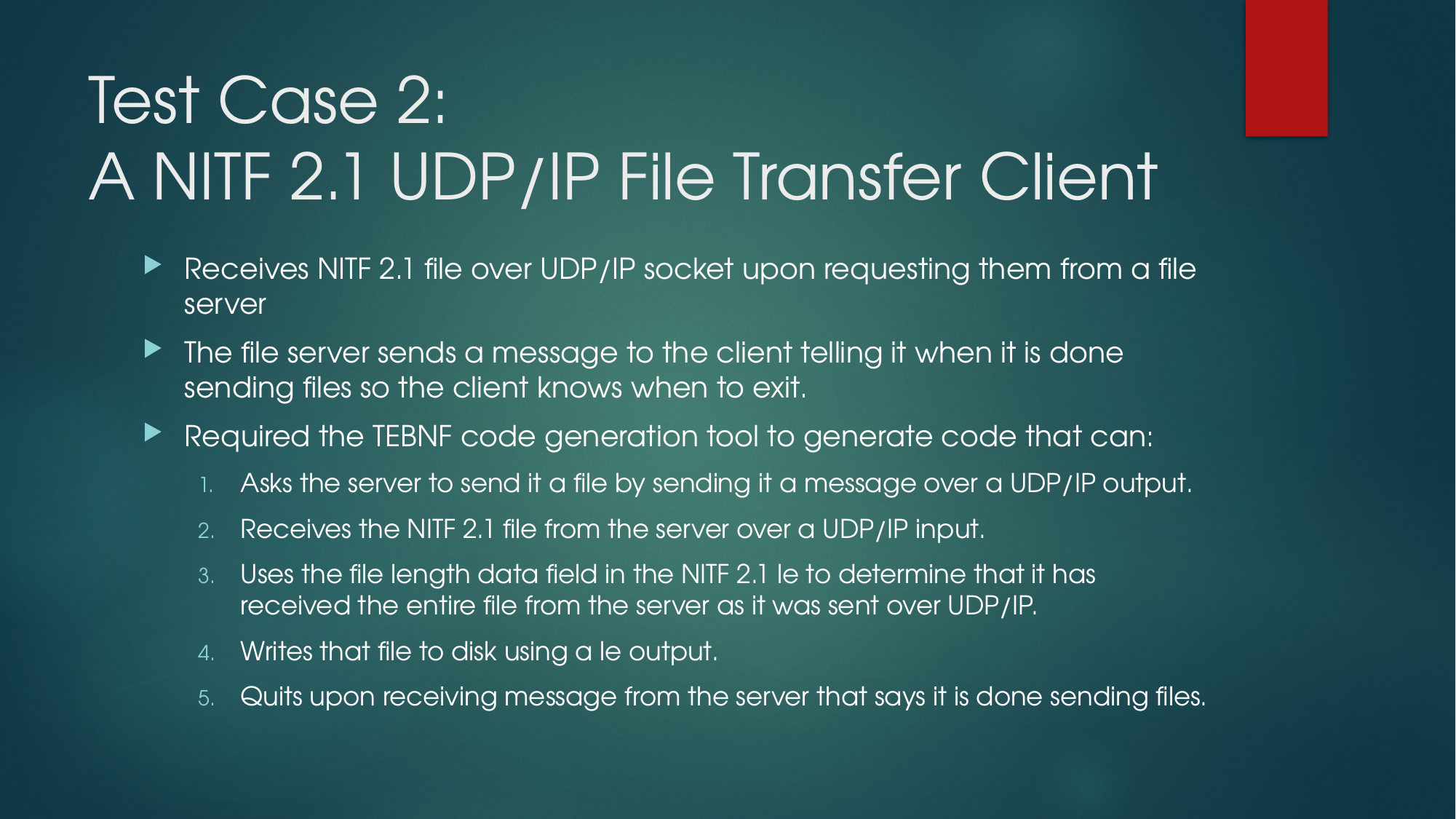

# Test Case 2: A NITF 2.1 UDP/IP File Transfer Client
Receives NITF 2.1 file over UDP/IP socket upon requesting them from a file server
The file server sends a message to the client telling it when it is done sending files so the client knows when to exit.
Required the TEBNF code generation tool to generate code that can:
Asks the server to send it a file by sending it a message over a UDP/IP output.
Receives the NITF 2.1 file from the server over a UDP/IP input.
Uses the file length data field in the NITF 2.1 le to determine that it has received the entire file from the server as it was sent over UDP/IP.
Writes that file to disk using a le output.
Quits upon receiving message from the server that says it is done sending files.